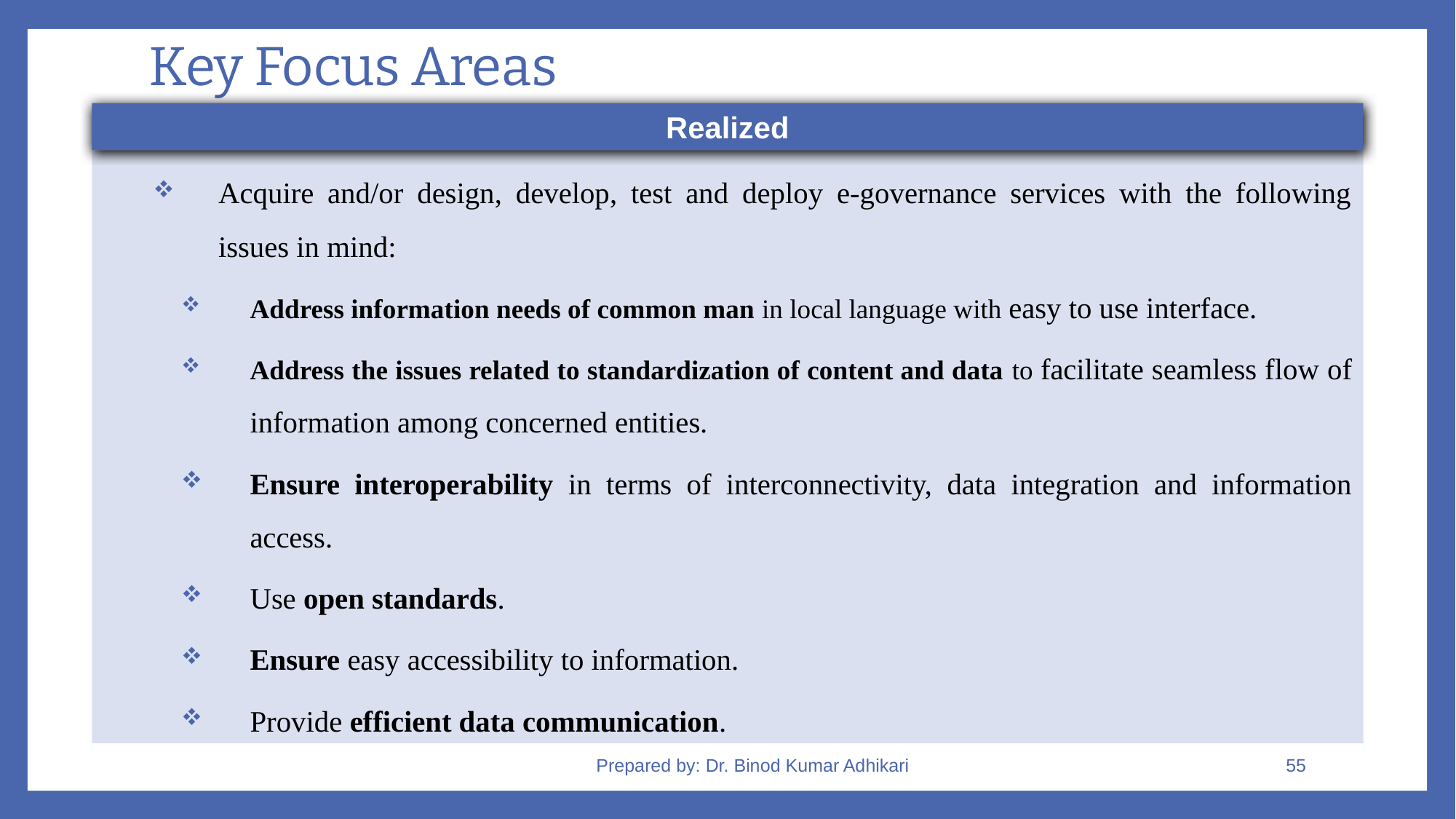

# Key Focus Areas
Realized
Acquire and/or design, develop, test and deploy e-governance services with the following issues in mind:
Address information needs of common man in local language with easy to use interface.
Address the issues related to standardization of content and data to facilitate seamless flow of information among concerned entities.
Ensure interoperability in terms of interconnectivity, data integration and information access.
Use open standards.
Ensure easy accessibility to information.
Provide efficient data communication.
Prepared by: Dr. Binod Kumar Adhikari
55